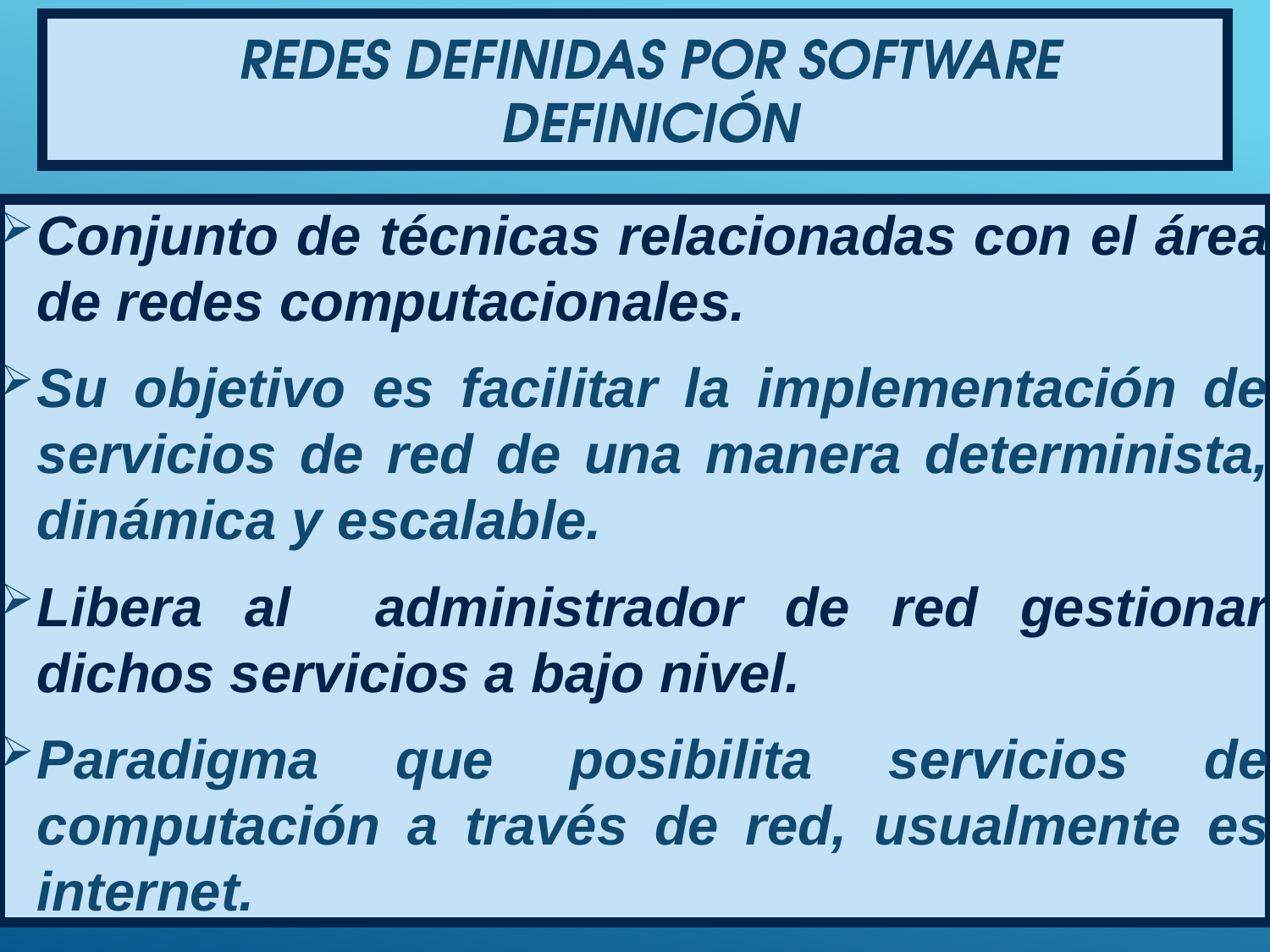

Redes definidas por software
Definición
Conjunto de técnicas relacionadas con el área de redes computacionales.
Su objetivo es facilitar la implementación de servicios de red de una manera determinista, dinámica y escalable.
Libera al  administrador de red gestionar dichos servicios a bajo nivel.
Paradigma que posibilita servicios de computación a través de red, usualmente es internet.